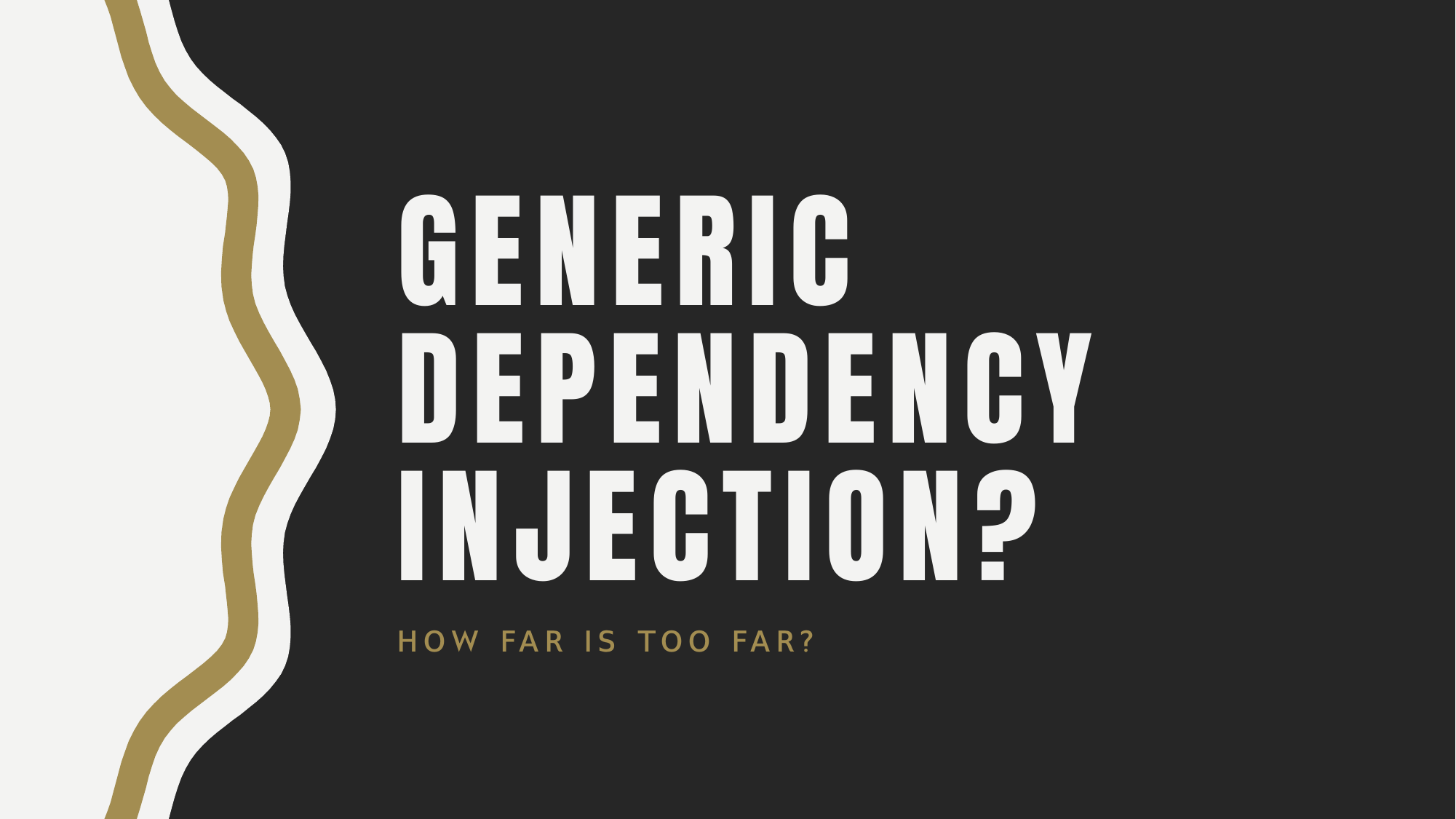

# Generic Dependency Injection?
How far is too far?